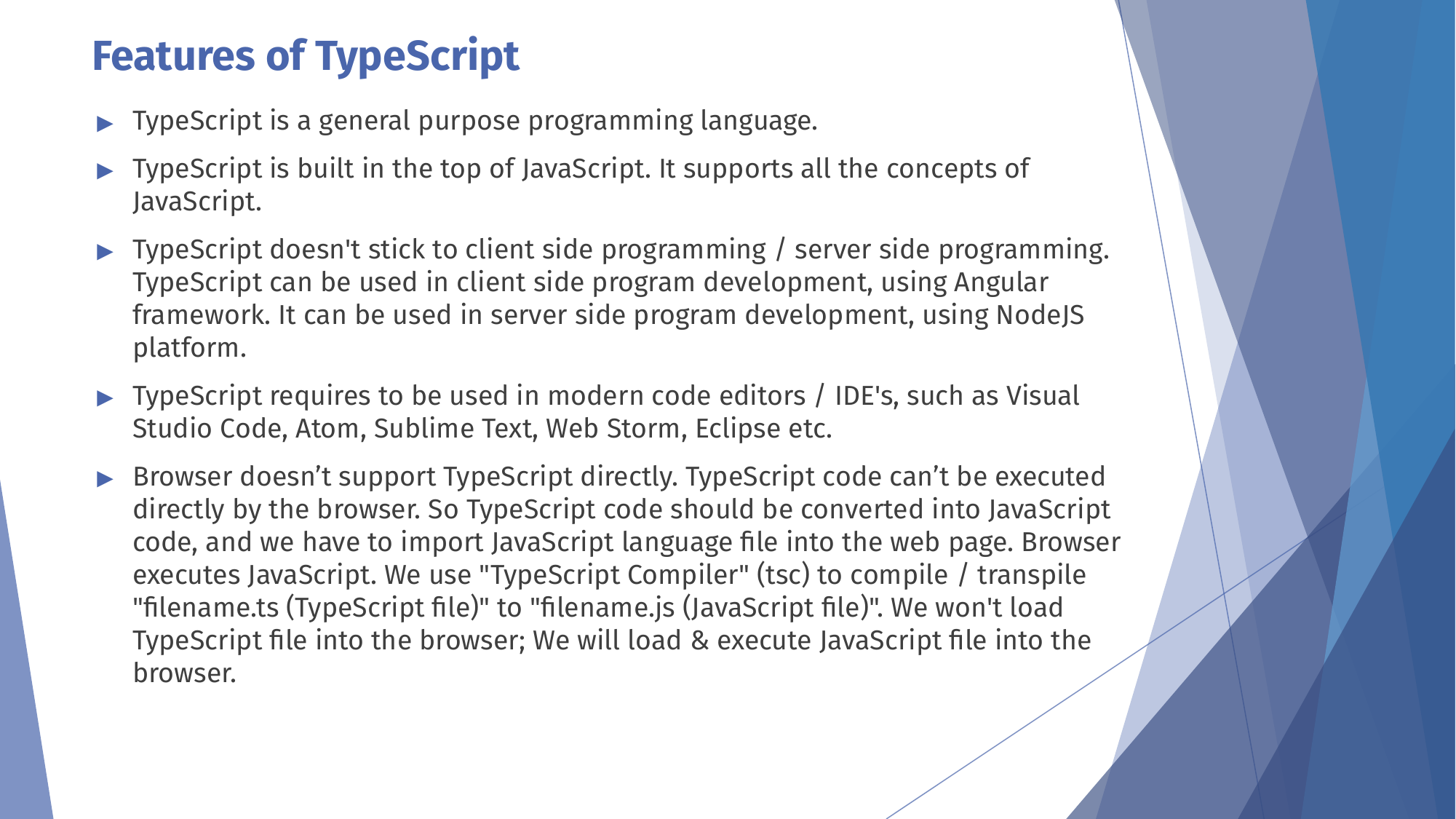

# Features of TypeScript
TypeScript is a general purpose programming language.
TypeScript is built in the top of JavaScript. It supports all the concepts of JavaScript.
TypeScript doesn't stick to client side programming / server side programming. TypeScript can be used in client side program development, using Angular framework. It can be used in server side program development, using NodeJS platform.
TypeScript requires to be used in modern code editors / IDE's, such as Visual Studio Code, Atom, Sublime Text, Web Storm, Eclipse etc.
Browser doesn’t support TypeScript directly. TypeScript code can’t be executed directly by the browser. So TypeScript code should be converted into JavaScript code, and we have to import JavaScript language file into the web page. Browser executes JavaScript. We use "TypeScript Compiler" (tsc) to compile / transpile "filename.ts (TypeScript file)" to "filename.js (JavaScript file)". We won't load TypeScript file into the browser; We will load & execute JavaScript file into the browser.